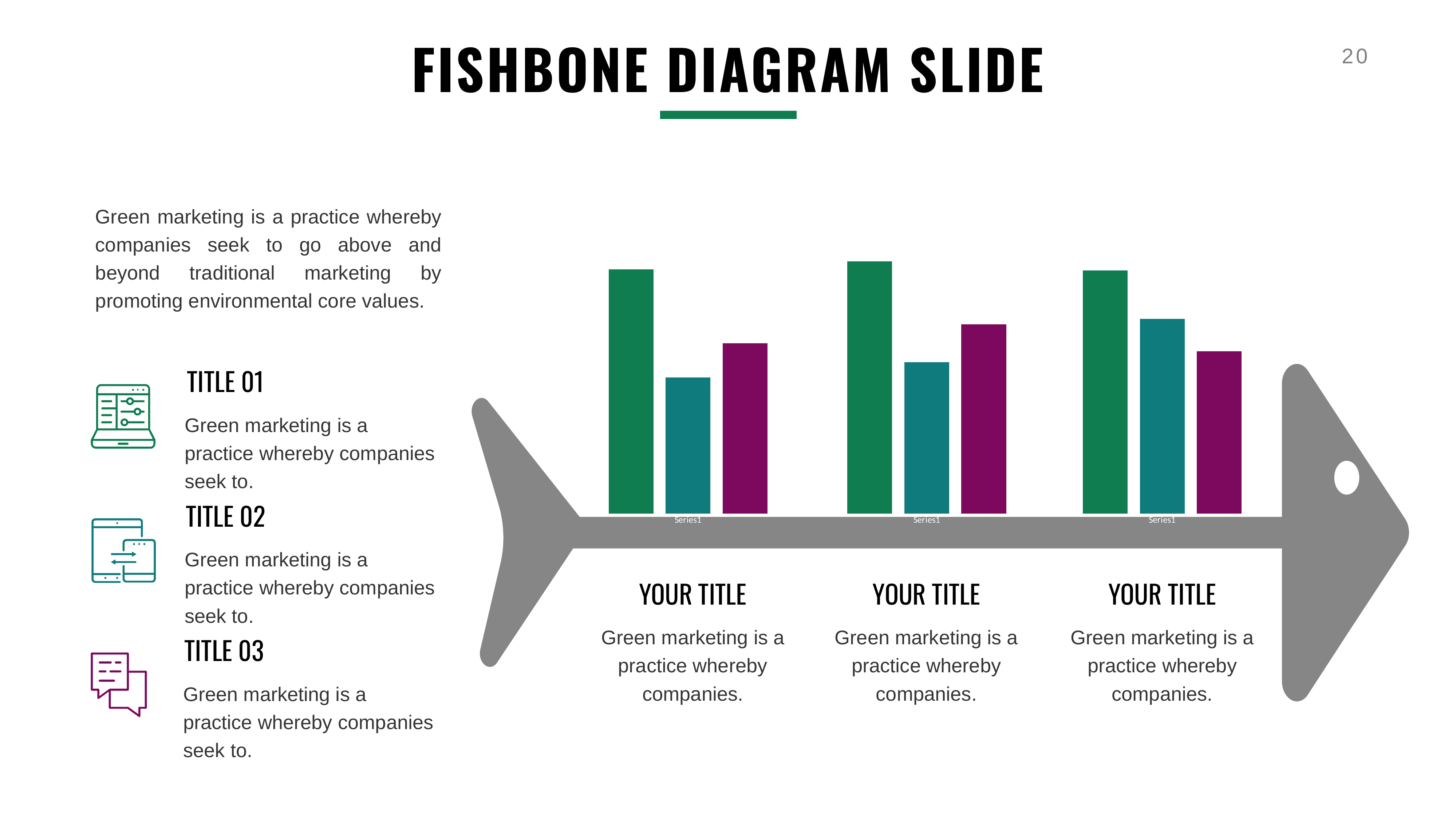

FISHBONE DIAGRAM SLIDE

Green marketing is a practice whereby companies seek to go above and beyond traditional marketing by promoting environmental core values.

### Chart

| Category | Column1 | Column2 | Column3 |
|---|---|---|---|
|  | 4.3 | 2.4 | 3.0 |

### Chart

| Category | Column1 | Column2 | Column3 |
|---|---|---|---|
|  | 4.0 | 2.4 | 3.0 |

### Chart

| Category | Column1 | Column2 | Column3 |
|---|---|---|---|
|  | 3.0 | 2.4 | 2.0 |
TITLE 01

Green marketing is a practice whereby companies seek to.
TITLE 02

Green marketing is a practice whereby companies seek to.
YOUR TITLE
YOUR TITLE
YOUR TITLE
Green marketing is a practice whereby companies.
Green marketing is a practice whereby companies.
Green marketing is a practice whereby companies.
TITLE 03

Green marketing is a practice whereby companies seek to.